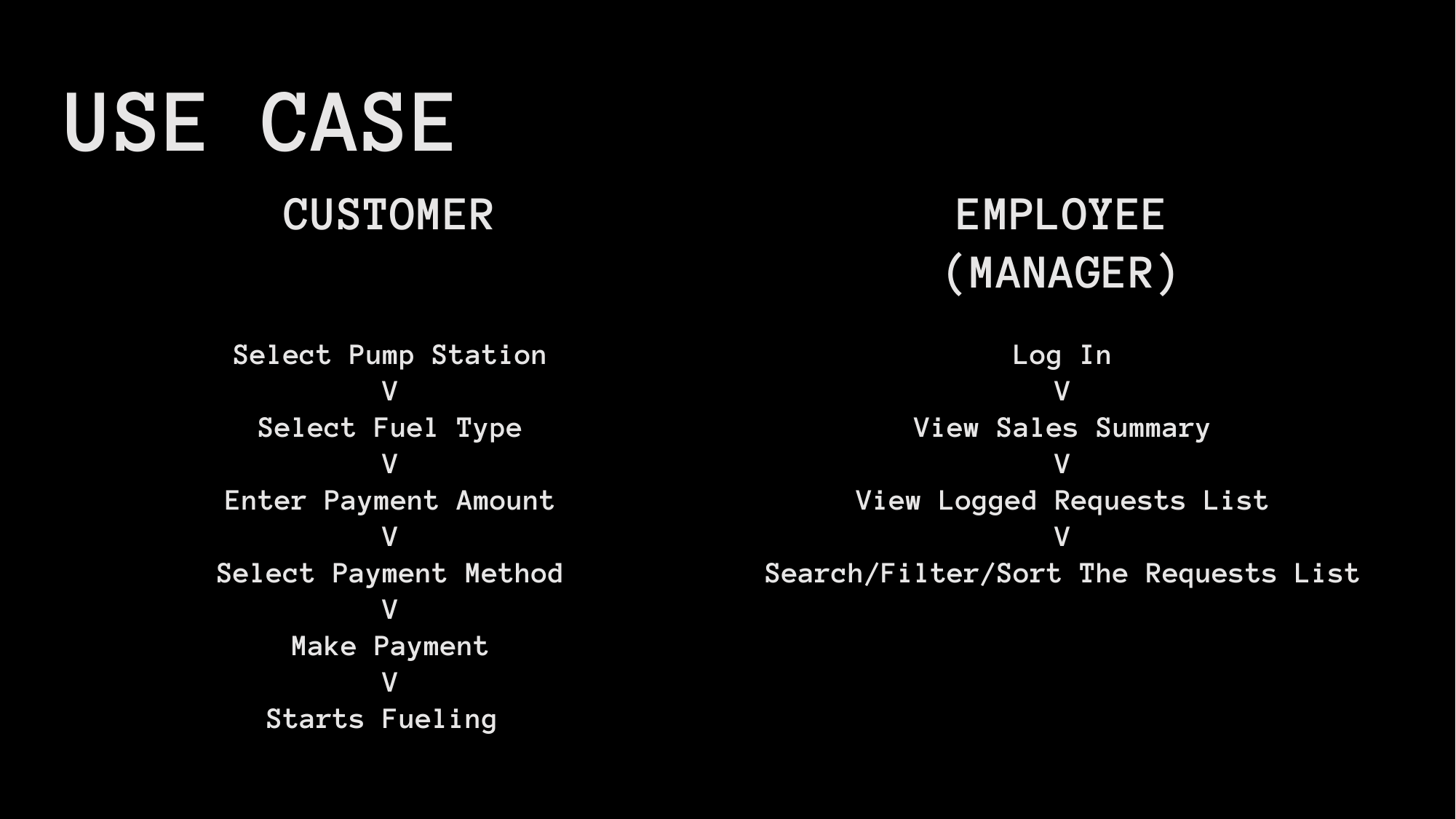

USE CASE
CUSTOMER

Select Pump Station
V
Select Fuel Type
V
Enter Payment Amount
V
Select Payment Method
V
Make Payment
V
Starts Fueling
EMPLOYEE
(MANAGER)

Log In
V
View Sales Summary
V
View Logged Requests List
V
Search/Filter/Sort The Requests List